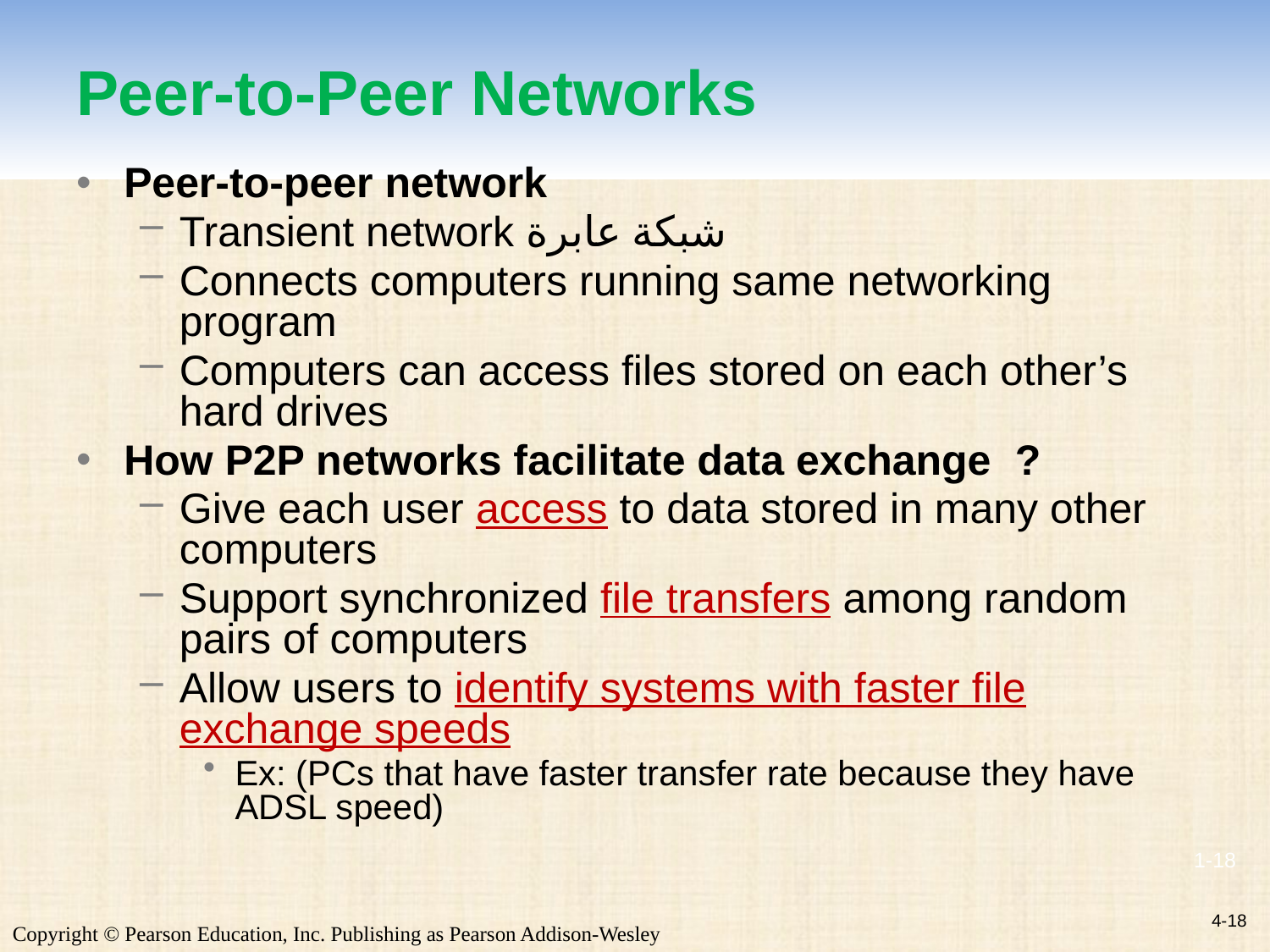

# Peer-to-Peer Networks
Peer-to-peer network
Transient network شبكة عابرة
Connects computers running same networking program
Computers can access files stored on each other’s hard drives
How P2P networks facilitate data exchange  ?
Give each user access to data stored in many other computers
Support synchronized file transfers among random pairs of computers
Allow users to identify systems with faster file exchange speeds
Ex: (PCs that have faster transfer rate because they have ADSL speed)
4-18